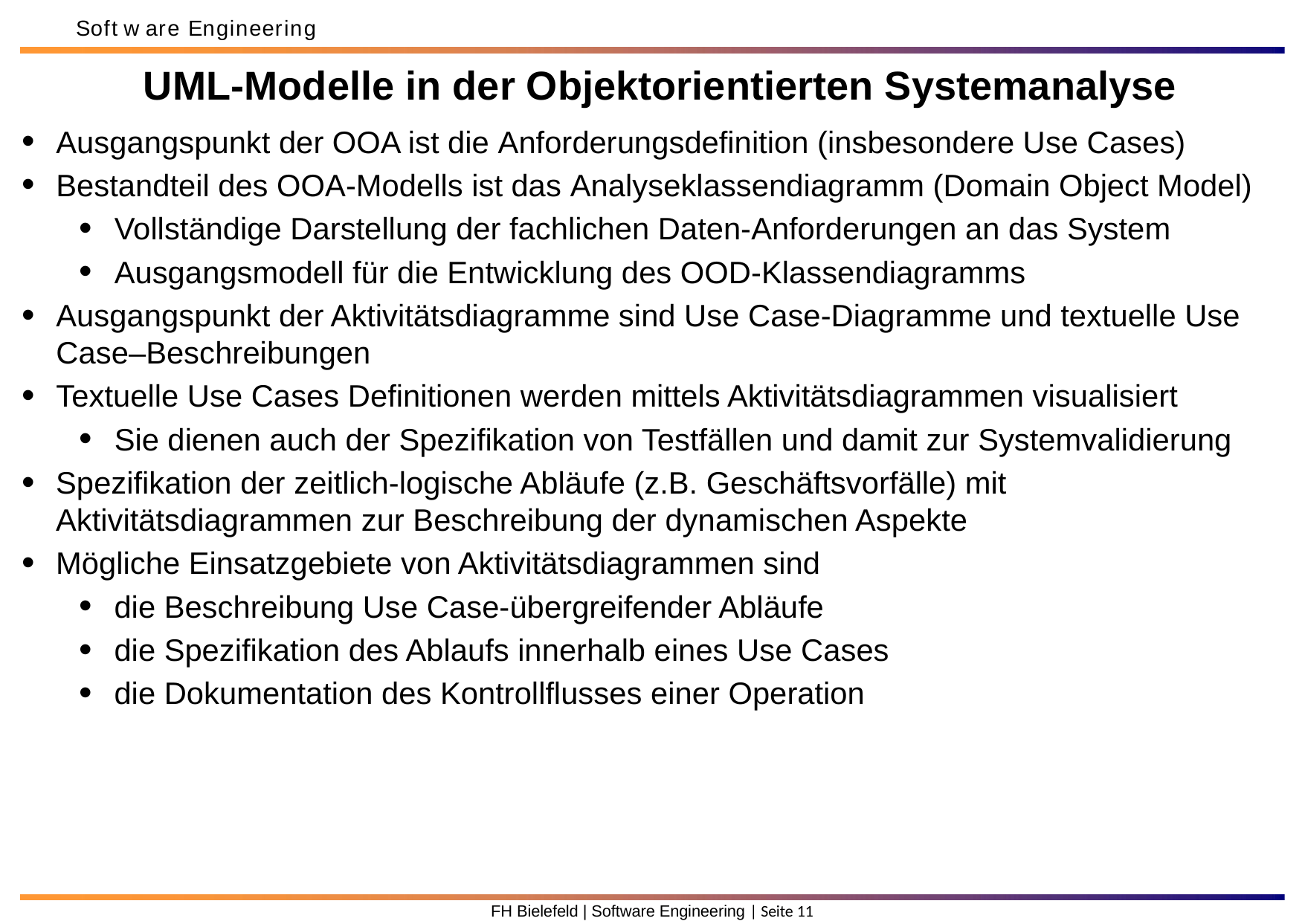

Soft w are Engineering
UML-Modelle in der Objektorientierten Systemanalyse
Ausgangspunkt der OOA ist die Anforderungsdefinition (insbesondere Use Cases)
Bestandteil des OOA-Modells ist das Analyseklassendiagramm (Domain Object Model)
Vollständige Darstellung der fachlichen Daten-Anforderungen an das System
Ausgangsmodell für die Entwicklung des OOD-Klassendiagramms
Ausgangspunkt der Aktivitätsdiagramme sind Use Case-Diagramme und textuelle Use Case–Beschreibungen
Textuelle Use Cases Definitionen werden mittels Aktivitätsdiagrammen visualisiert
Sie dienen auch der Spezifikation von Testfällen und damit zur Systemvalidierung
Spezifikation der zeitlich-logische Abläufe (z.B. Geschäftsvorfälle) mit Aktivitätsdiagrammen zur Beschreibung der dynamischen Aspekte
Mögliche Einsatzgebiete von Aktivitätsdiagrammen sind
die Beschreibung Use Case-übergreifender Abläufe
die Spezifikation des Ablaufs innerhalb eines Use Cases
die Dokumentation des Kontrollflusses einer Operation